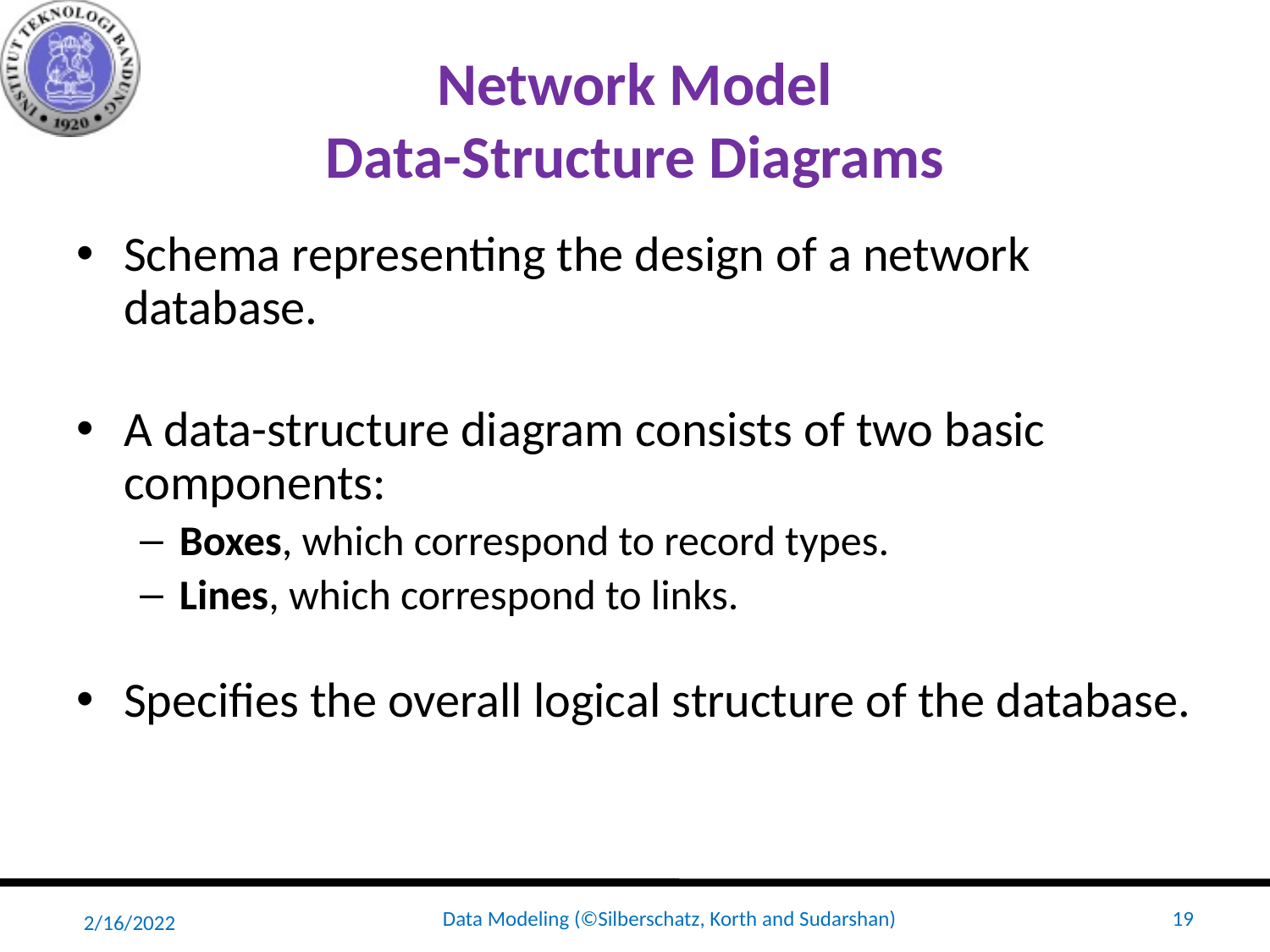

# Network Model Data-Structure Diagrams
Schema representing the design of a network database.
A data-structure diagram consists of two basic components:
Boxes, which correspond to record types.
Lines, which correspond to links.
Specifies the overall logical structure of the database.
2/16/2022
Data Modeling (©Silberschatz, Korth and Sudarshan)
19